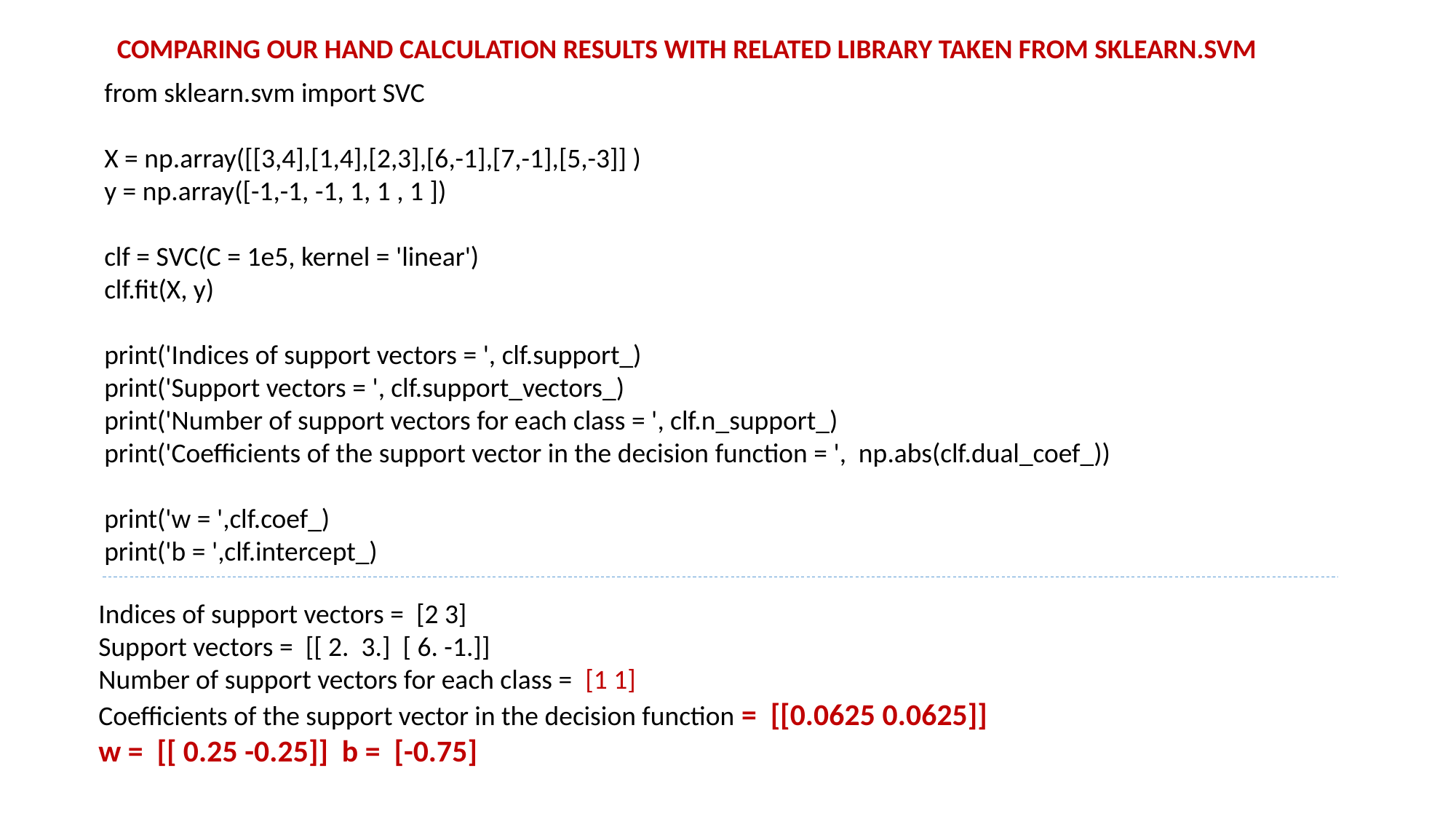

COMPARING OUR HAND CALCULATION RESULTS WITH RELATED LIBRARY TAKEN FROM SKLEARN.SVM
from sklearn.svm import SVC

X = np.array([[3,4],[1,4],[2,3],[6,-1],[7,-1],[5,-3]] )
y = np.array([-1,-1, -1, 1, 1 , 1 ])

clf = SVC(C = 1e5, kernel = 'linear')
clf.fit(X, y)

print('Indices of support vectors = ', clf.support_)
print('Support vectors = ', clf.support_vectors_)
print('Number of support vectors for each class = ', clf.n_support_)
print('Coefficients of the support vector in the decision function = ',  np.abs(clf.dual_coef_))

print('w = ',clf.coef_)
print('b = ',clf.intercept_)
Indices of support vectors =  [2 3]
Support vectors =  [[ 2.  3.]  [ 6. -1.]]
Number of support vectors for each class =  [1 1]
Coefficients of the support vector in the decision function =  [[0.0625 0.0625]]
w =  [[ 0.25 -0.25]]  b =  [-0.75]